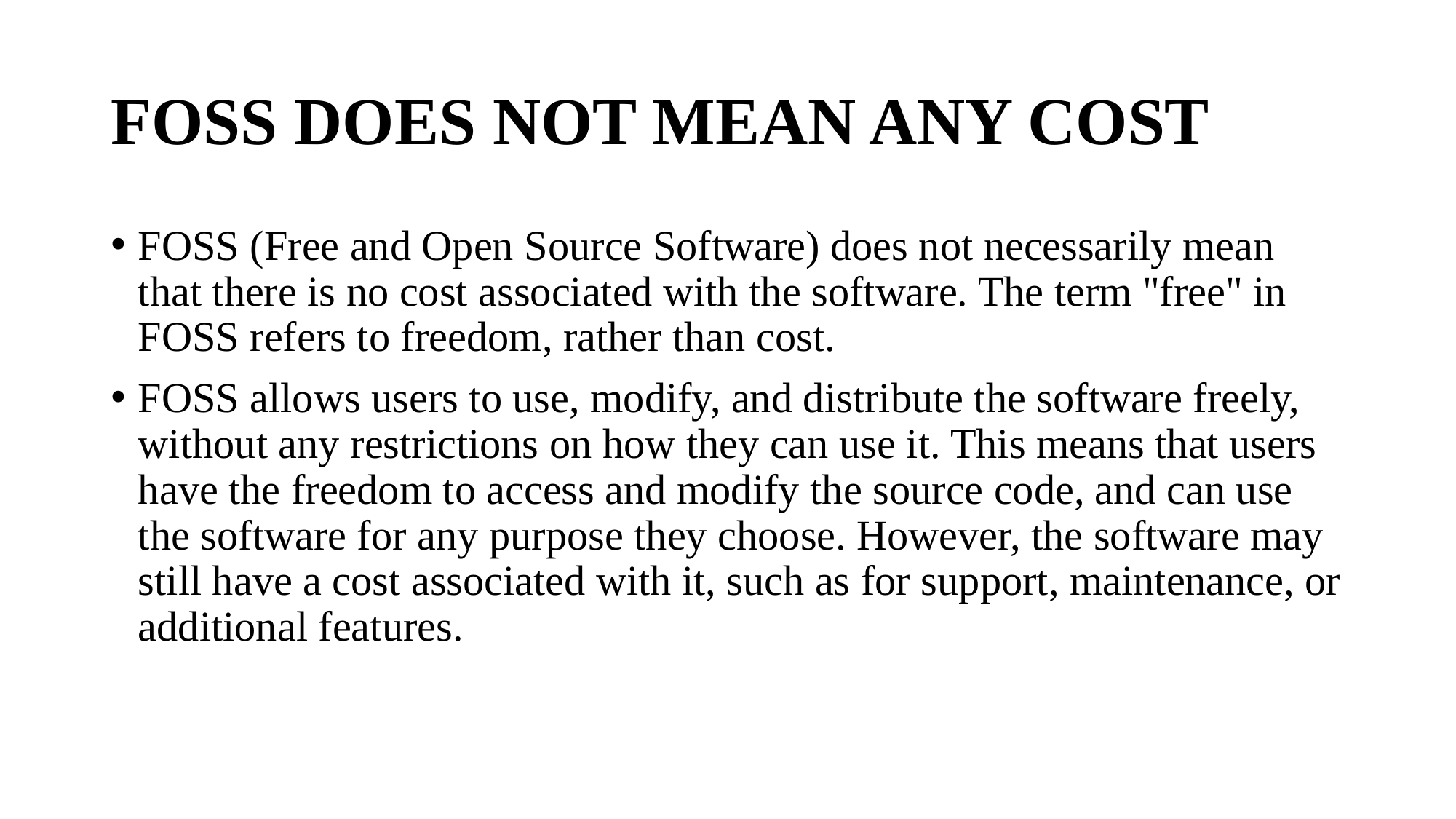

# FOSS DOES NOT MEAN ANY COST
FOSS (Free and Open Source Software) does not necessarily mean that there is no cost associated with the software. The term "free" in FOSS refers to freedom, rather than cost.
FOSS allows users to use, modify, and distribute the software freely, without any restrictions on how they can use it. This means that users have the freedom to access and modify the source code, and can use the software for any purpose they choose. However, the software may still have a cost associated with it, such as for support, maintenance, or additional features.